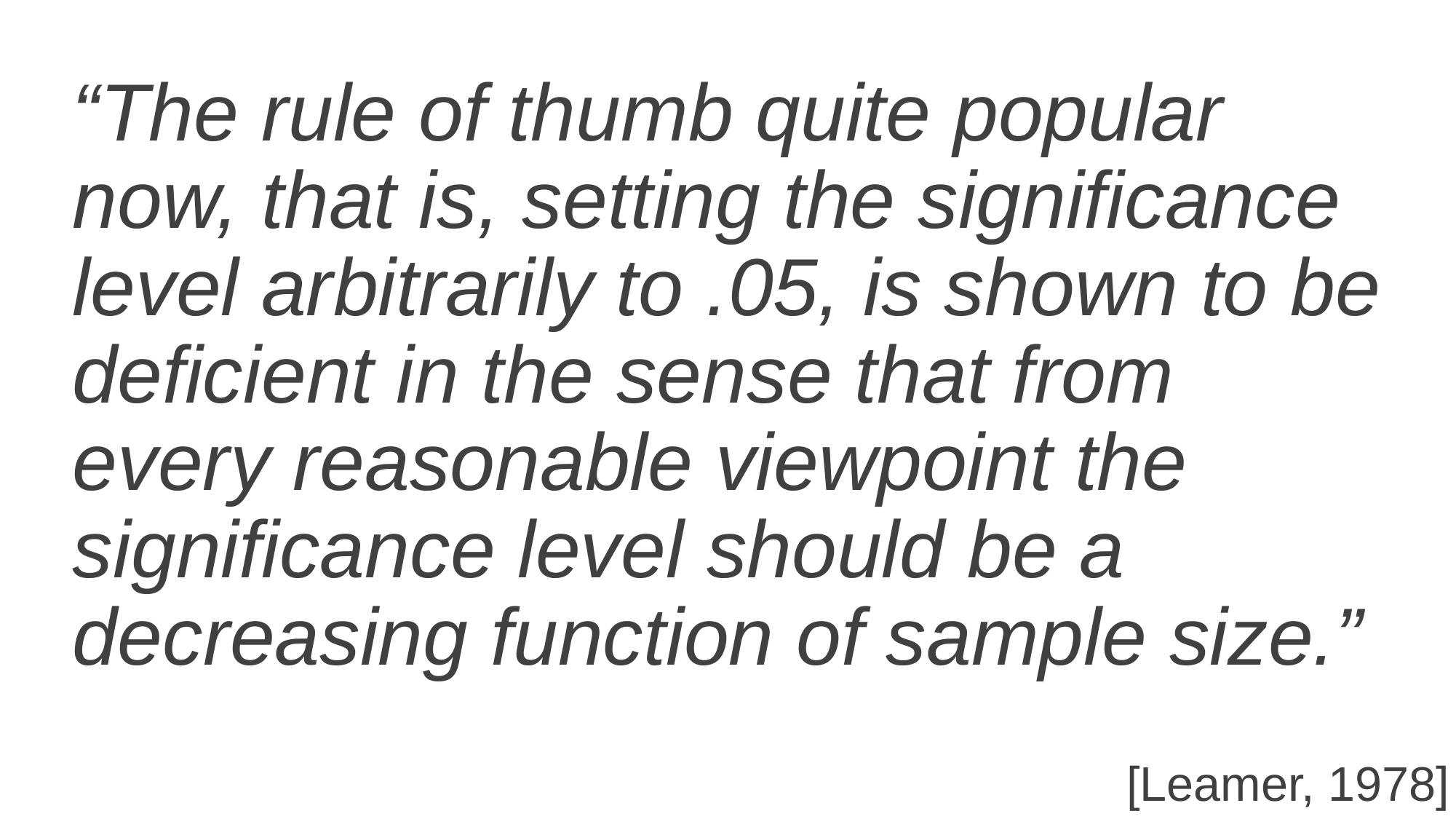

“The rule of thumb quite popular now, that is, setting the significance level arbitrarily to .05, is shown to be deficient in the sense that from every reasonable viewpoint the significance level should be a decreasing function of sample size.”
[Leamer, 1978]